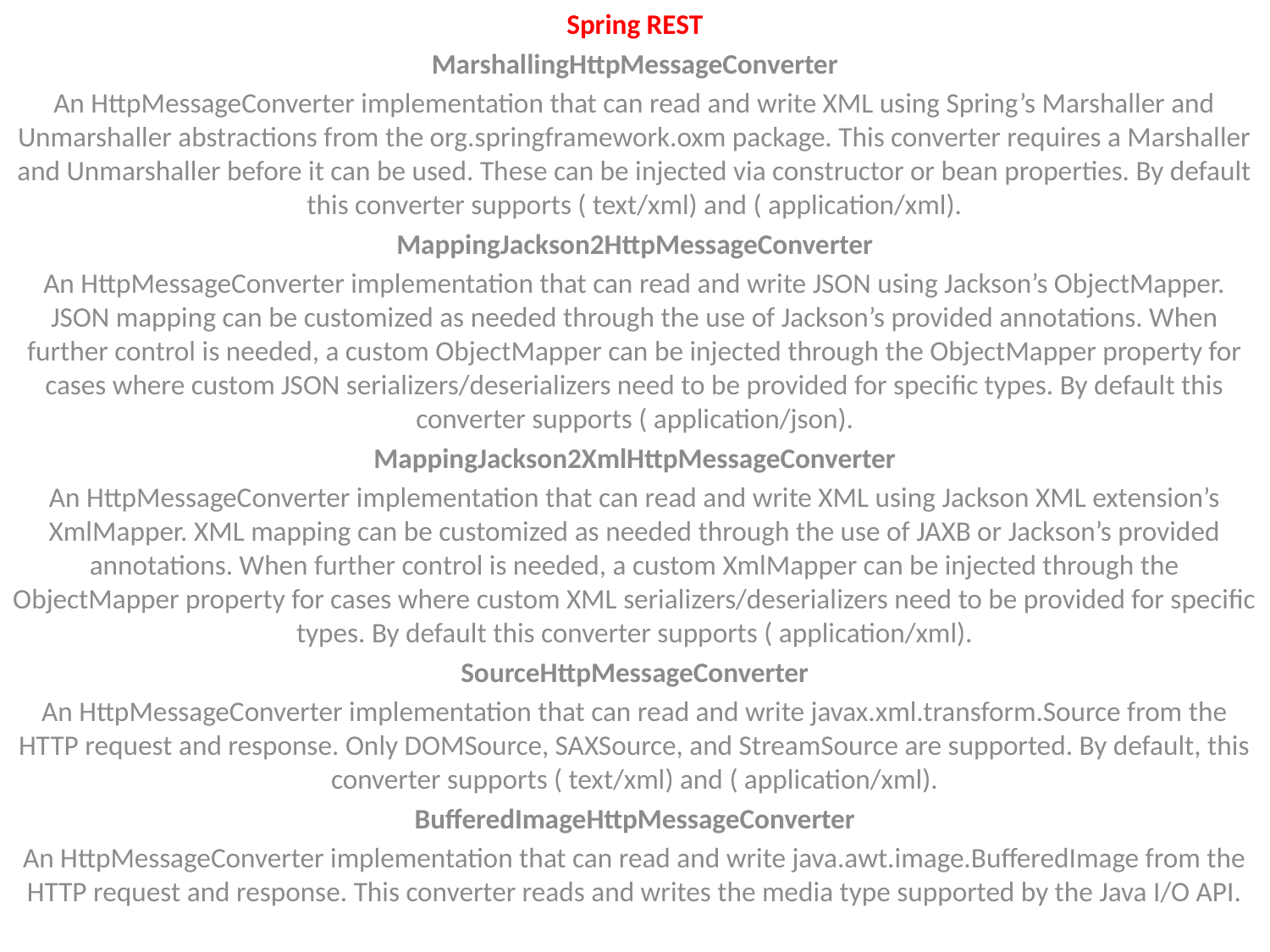

Spring REST
MarshallingHttpMessageConverter
An HttpMessageConverter implementation that can read and write XML using Spring’s Marshaller and Unmarshaller abstractions from the org.springframework.oxm package. This converter requires a Marshaller and Unmarshaller before it can be used. These can be injected via constructor or bean properties. By default this converter supports ( text/xml) and ( application/xml).
MappingJackson2HttpMessageConverter
An HttpMessageConverter implementation that can read and write JSON using Jackson’s ObjectMapper. JSON mapping can be customized as needed through the use of Jackson’s provided annotations. When further control is needed, a custom ObjectMapper can be injected through the ObjectMapper property for cases where custom JSON serializers/deserializers need to be provided for specific types. By default this converter supports ( application/json).
MappingJackson2XmlHttpMessageConverter
An HttpMessageConverter implementation that can read and write XML using Jackson XML extension’s XmlMapper. XML mapping can be customized as needed through the use of JAXB or Jackson’s provided annotations. When further control is needed, a custom XmlMapper can be injected through the ObjectMapper property for cases where custom XML serializers/deserializers need to be provided for specific types. By default this converter supports ( application/xml).
SourceHttpMessageConverter
An HttpMessageConverter implementation that can read and write javax.xml.transform.Source from the HTTP request and response. Only DOMSource, SAXSource, and StreamSource are supported. By default, this converter supports ( text/xml) and ( application/xml).
BufferedImageHttpMessageConverter
An HttpMessageConverter implementation that can read and write java.awt.image.BufferedImage from the HTTP request and response. This converter reads and writes the media type supported by the Java I/O API.